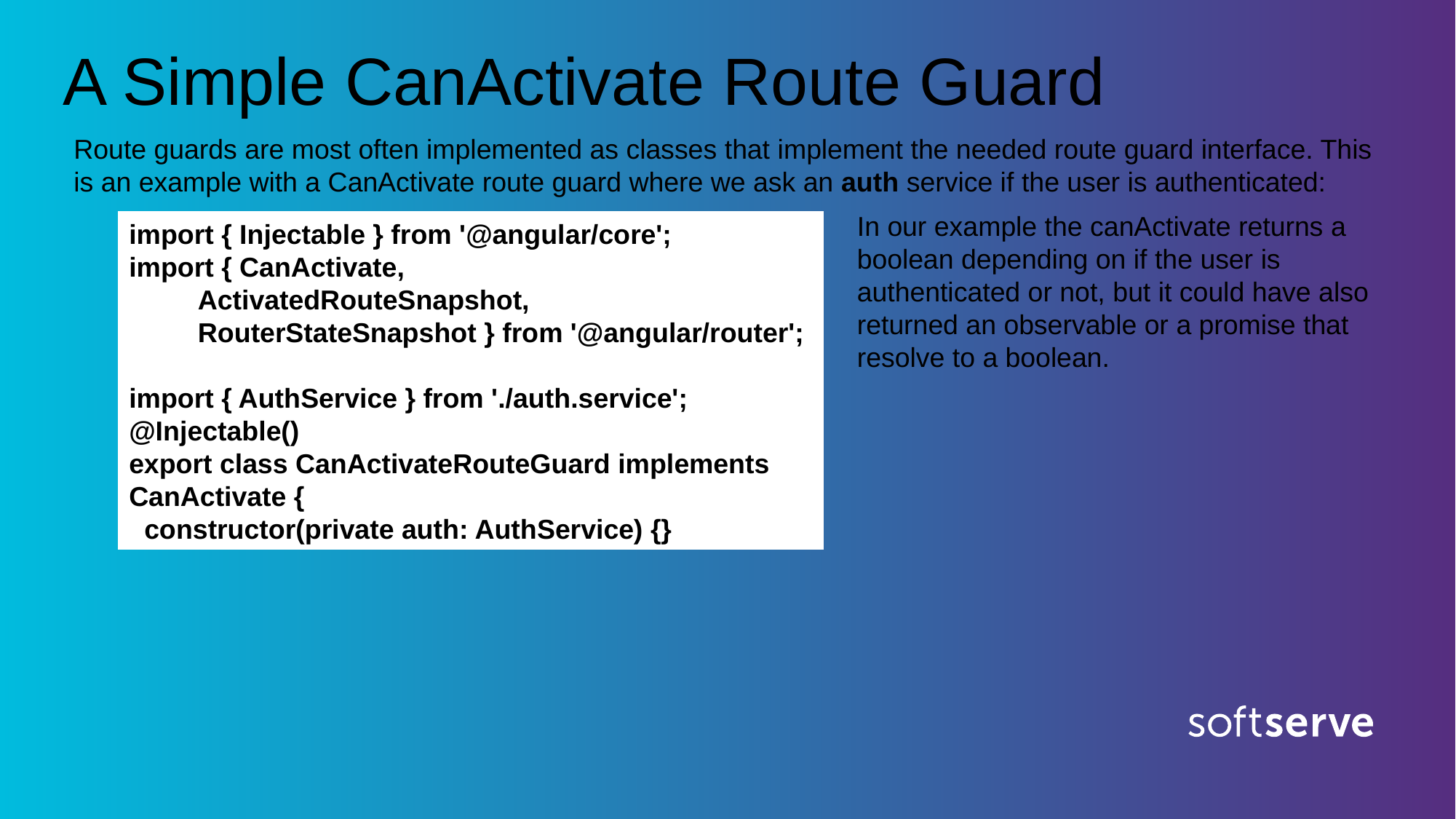

# A Simple CanActivate Route Guard
Route guards are most often implemented as classes that implement the needed route guard interface. This is an example with a CanActivate route guard where we ask an auth service if the user is authenticated:
In our example the canActivate returns a boolean depending on if the user is authenticated or not, but it could have also returned an observable or a promise that resolve to a boolean.
import { Injectable } from '@angular/core';
import { CanActivate,
         ActivatedRouteSnapshot,
         RouterStateSnapshot } from '@angular/router';

import { AuthService } from './auth.service';
@Injectable()
export class CanActivateRouteGuard implements CanActivate {
  constructor(private auth: AuthService) {}